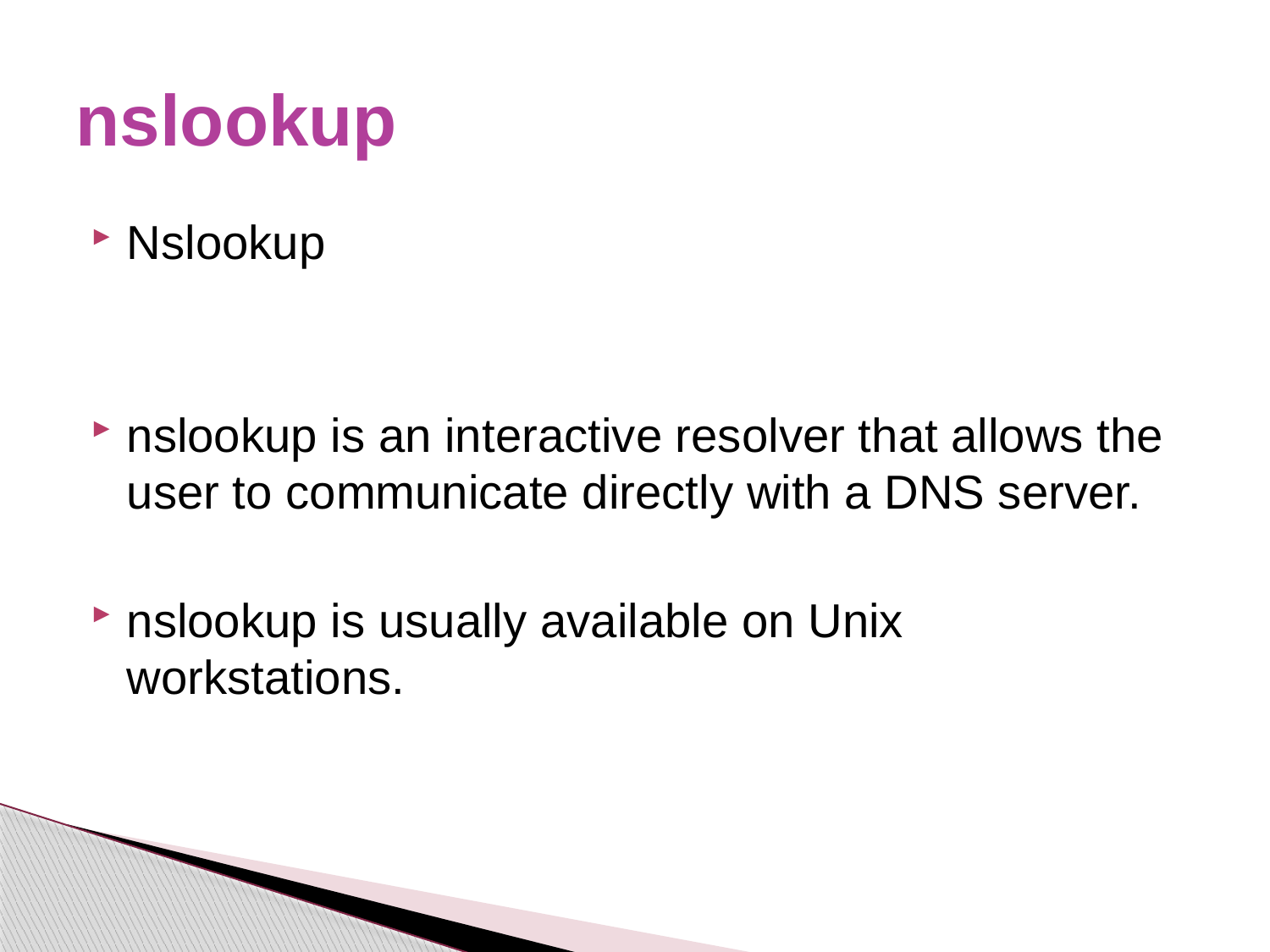

# nslookup
Nslookup

nslookup is an interactive resolver that allows the user to communicate directly with a DNS server.

nslookup is usually available on Unix workstations.